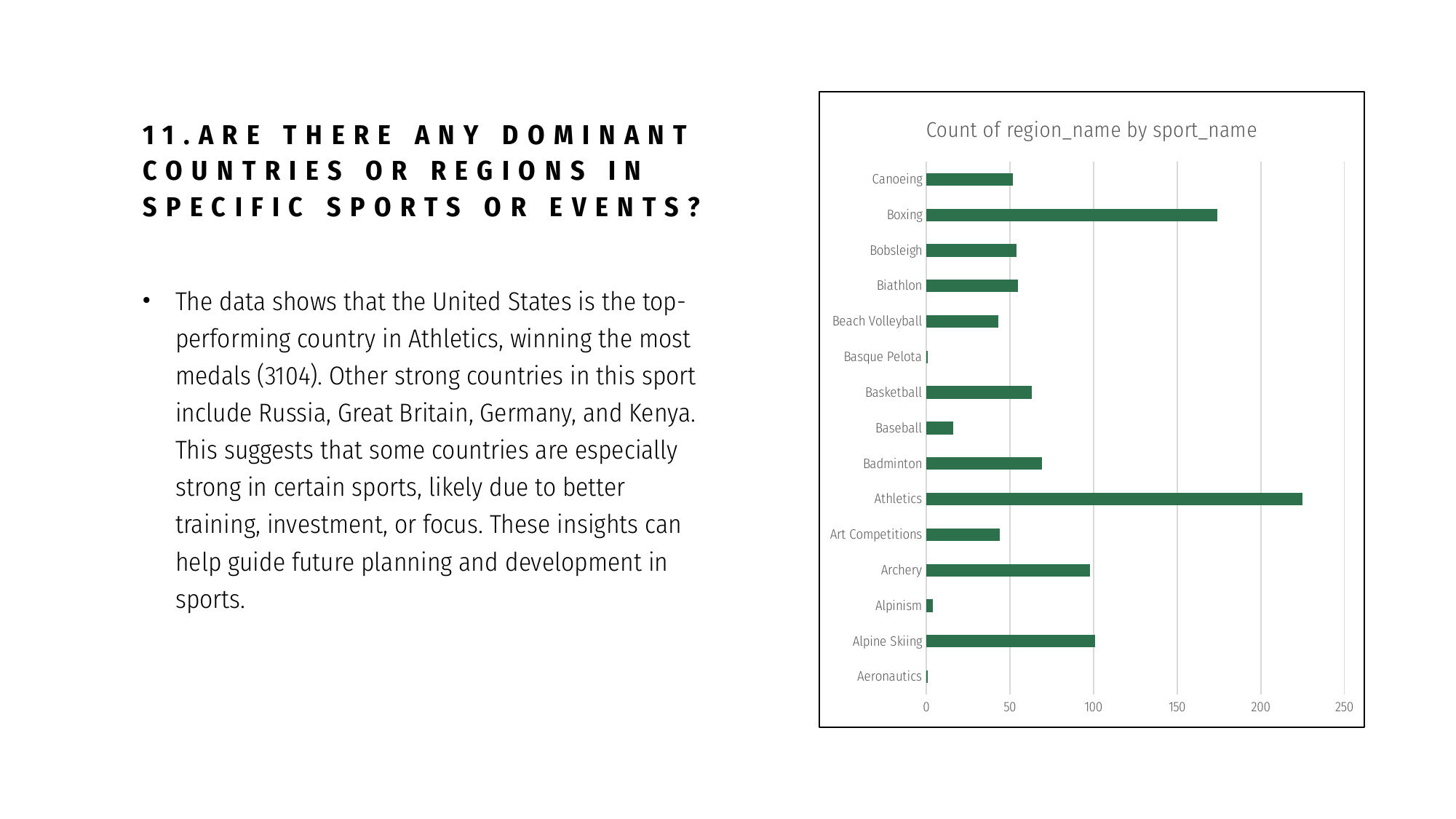

# 11.Are there any dominant countries or regions in specific sports or events?

### Chart: Count of region_name by sport_name

| Category |  |
|---|---|
| Aeronautics | 1.0 |
| Alpine Skiing | 101.0 |
| Alpinism | 4.0 |
| Archery | 98.0 |
| Art Competitions | 44.0 |
| Athletics | 225.0 |
| Badminton | 69.0 |
| Baseball | 16.0 |
| Basketball | 63.0 |
| Basque Pelota | 1.0 |
| Beach Volleyball | 43.0 |
| Biathlon | 55.0 |
| Bobsleigh | 54.0 |
| Boxing | 174.0 |
| Canoeing | 52.0 |
The data shows that the United States is the top-performing country in Athletics, winning the most medals (3104). Other strong countries in this sport include Russia, Great Britain, Germany, and Kenya. This suggests that some countries are especially strong in certain sports, likely due to better training, investment, or focus. These insights can help guide future planning and development in sports.